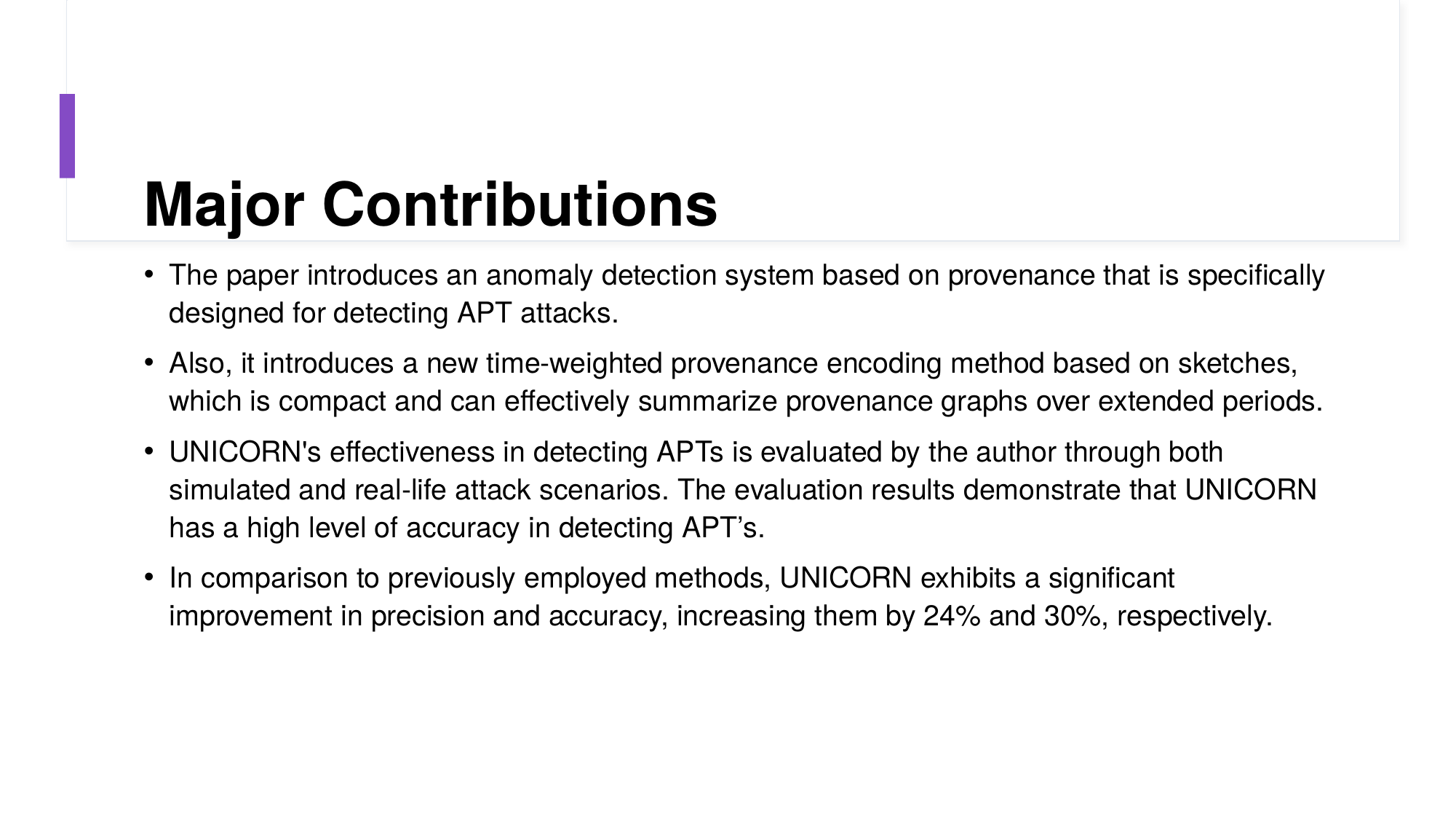

# Major Contributions
The paper introduces an anomaly detection system based on provenance that is specifically designed for detecting APT attacks.
Also, it introduces a new time-weighted provenance encoding method based on sketches, which is compact and can effectively summarize provenance graphs over extended periods.
UNICORN's effectiveness in detecting APTs is evaluated by the author through both simulated and real-life attack scenarios. The evaluation results demonstrate that UNICORN has a high level of accuracy in detecting APT’s.
In comparison to previously employed methods, UNICORN exhibits a significant improvement in precision and accuracy, increasing them by 24% and 30%, respectively.